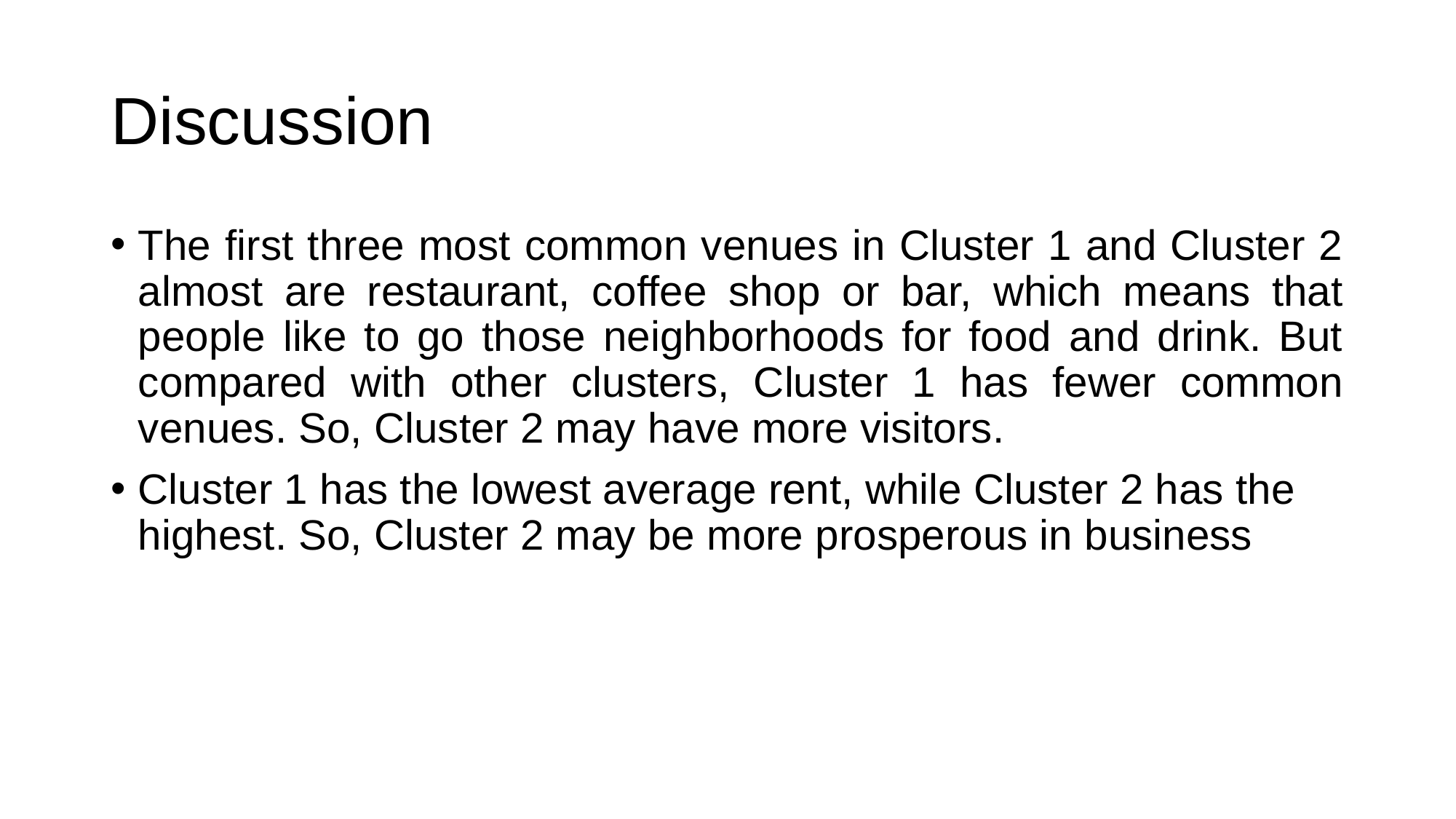

# Discussion
The first three most common venues in Cluster 1 and Cluster 2 almost are restaurant, coffee shop or bar, which means that people like to go those neighborhoods for food and drink. But compared with other clusters, Cluster 1 has fewer common venues. So, Cluster 2 may have more visitors.
Cluster 1 has the lowest average rent, while Cluster 2 has the highest. So, Cluster 2 may be more prosperous in business